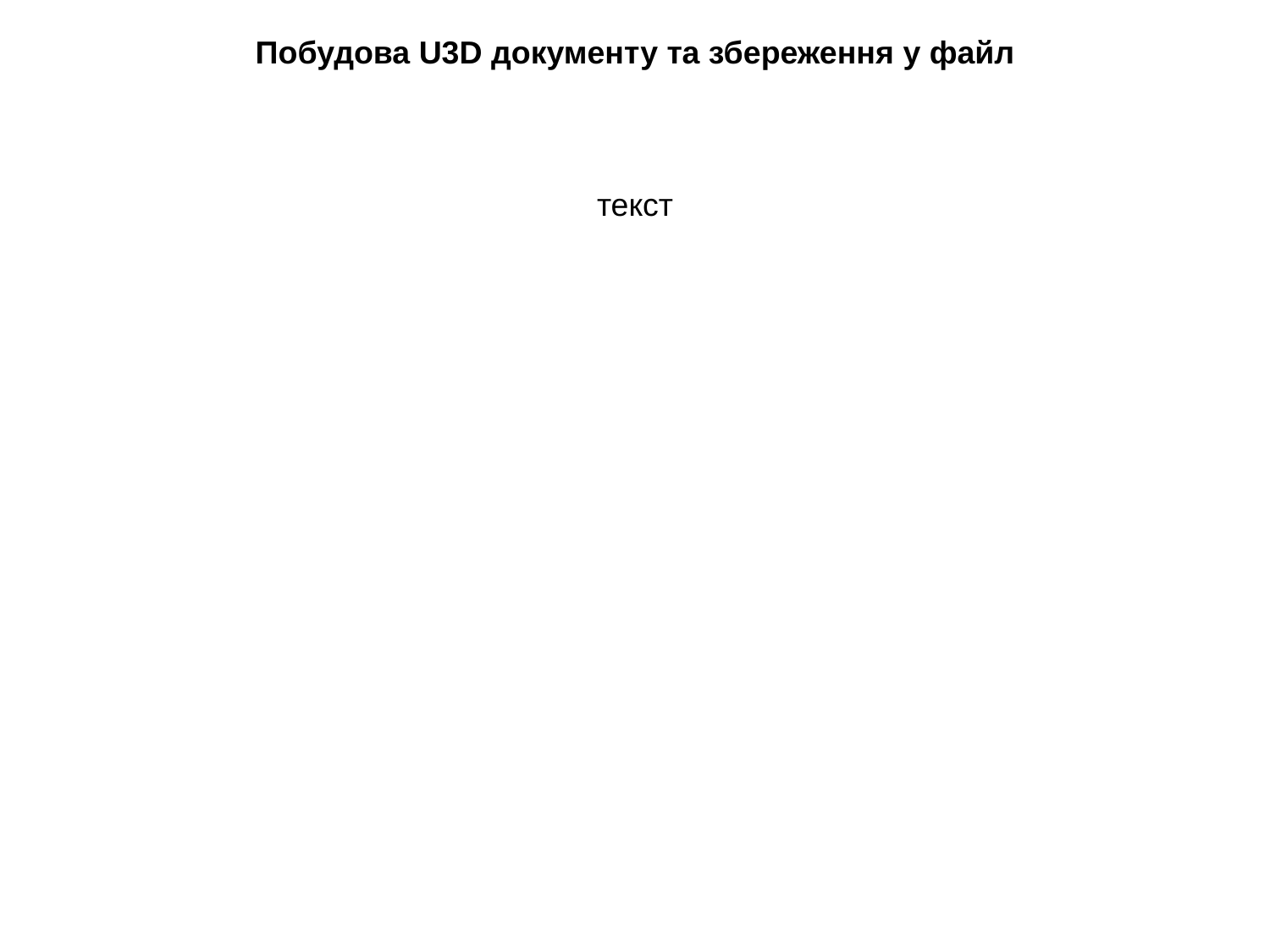

Побудова U3D документу та збереження у файл

текст